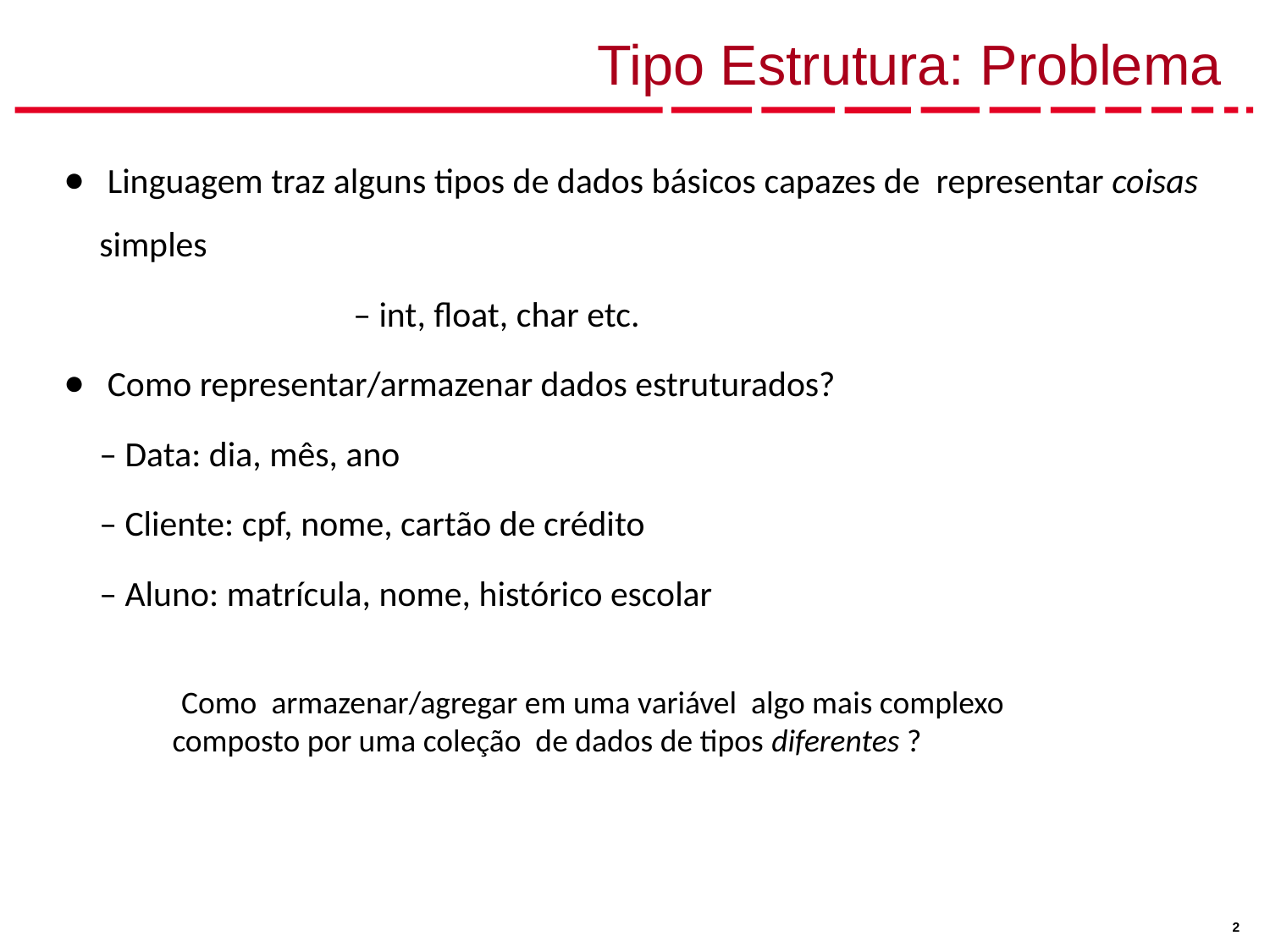

# Tipo Estrutura: Problema
 Linguagem traz alguns tipos de dados básicos capazes de  representar coisas simples
			– int, float, char etc.
 Como representar/armazenar dados estruturados?
	– Data: dia, mês, ano
	– Cliente: cpf, nome, cartão de crédito
	– Aluno: matrícula, nome, histórico escolar

 Como  armazenar/agregar em uma variável  algo mais complexo composto por uma coleção  de dados de tipos diferentes ?